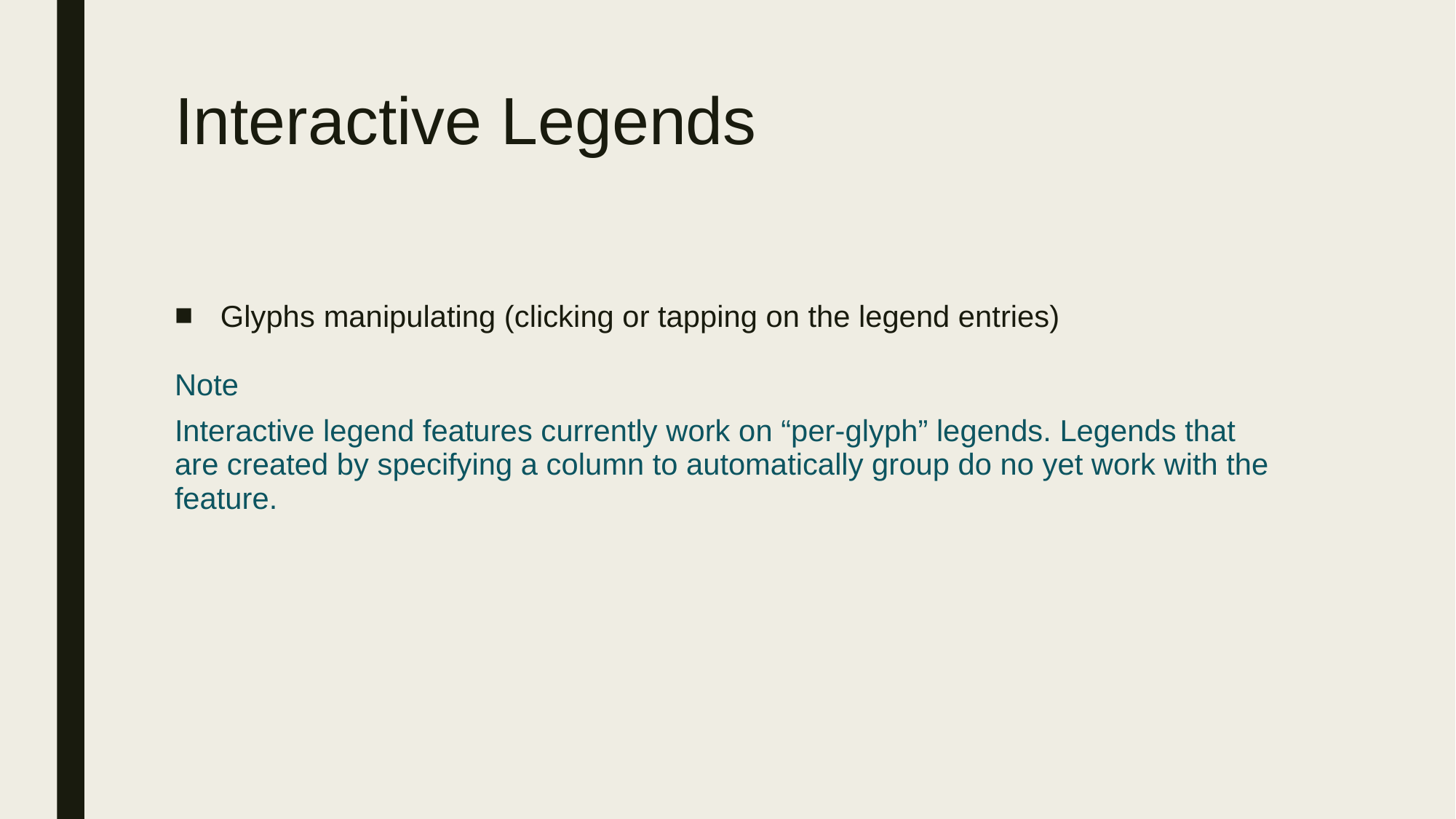

# Interactive Legends
Glyphs manipulating (clicking or tapping on the legend entries)
Note
Interactive legend features currently work on “per-glyph” legends. Legends that are created by specifying a column to automatically group do no yet work with the feature.